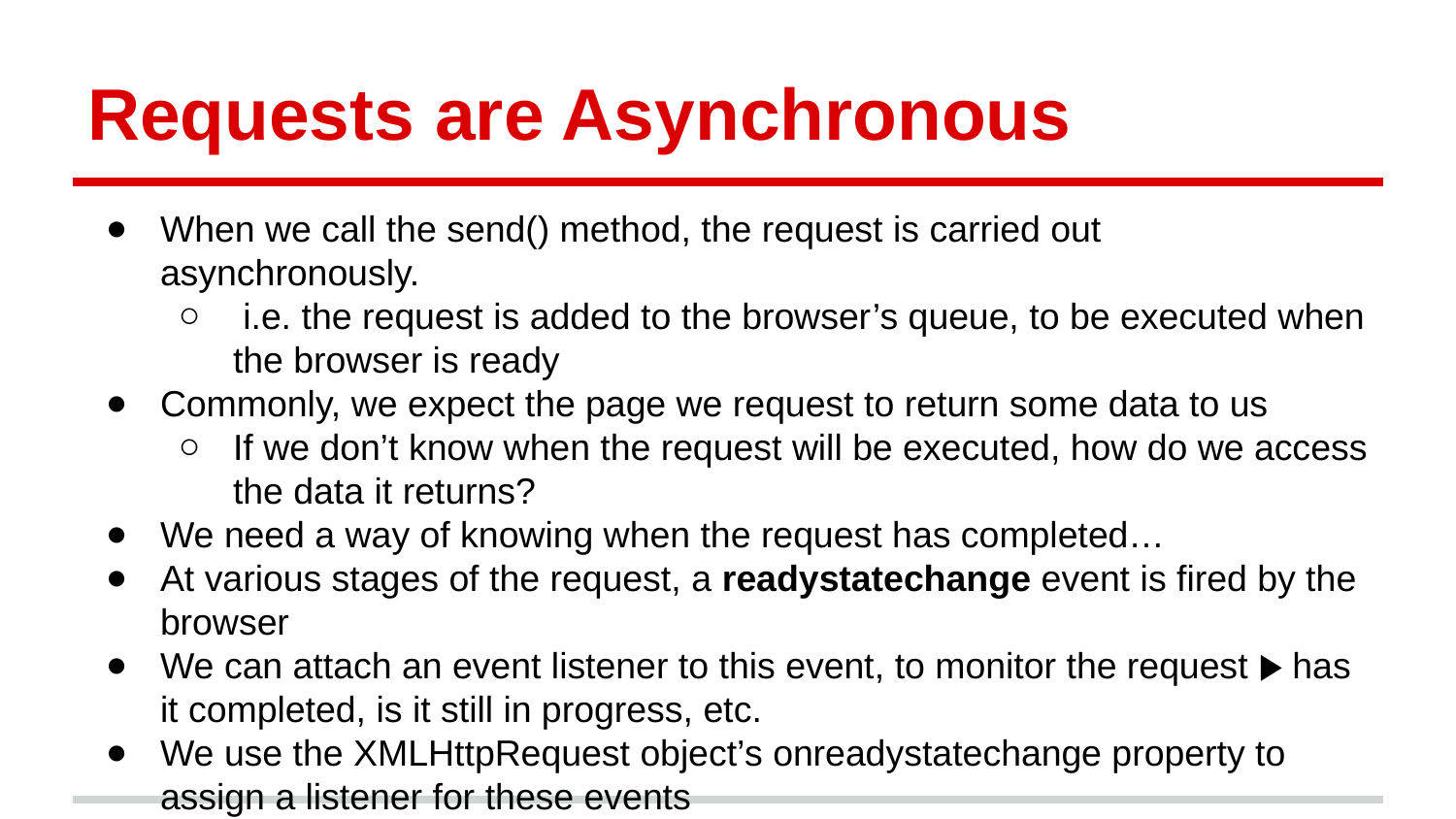

# Requests are Asynchronous
When we call the send() method, the request is carried out asynchronously.
 i.e. the request is added to the browser’s queue, to be executed when the browser is ready
Commonly, we expect the page we request to return some data to us
If we don’t know when the request will be executed, how do we access the data it returns?
We need a way of knowing when the request has completed…
At various stages of the request, a readystatechange event is fired by the browser
We can attach an event listener to this event, to monitor the request ▶ has it completed, is it still in progress, etc.
We use the XMLHttpRequest object’s onreadystatechange property to assign a listener for these events